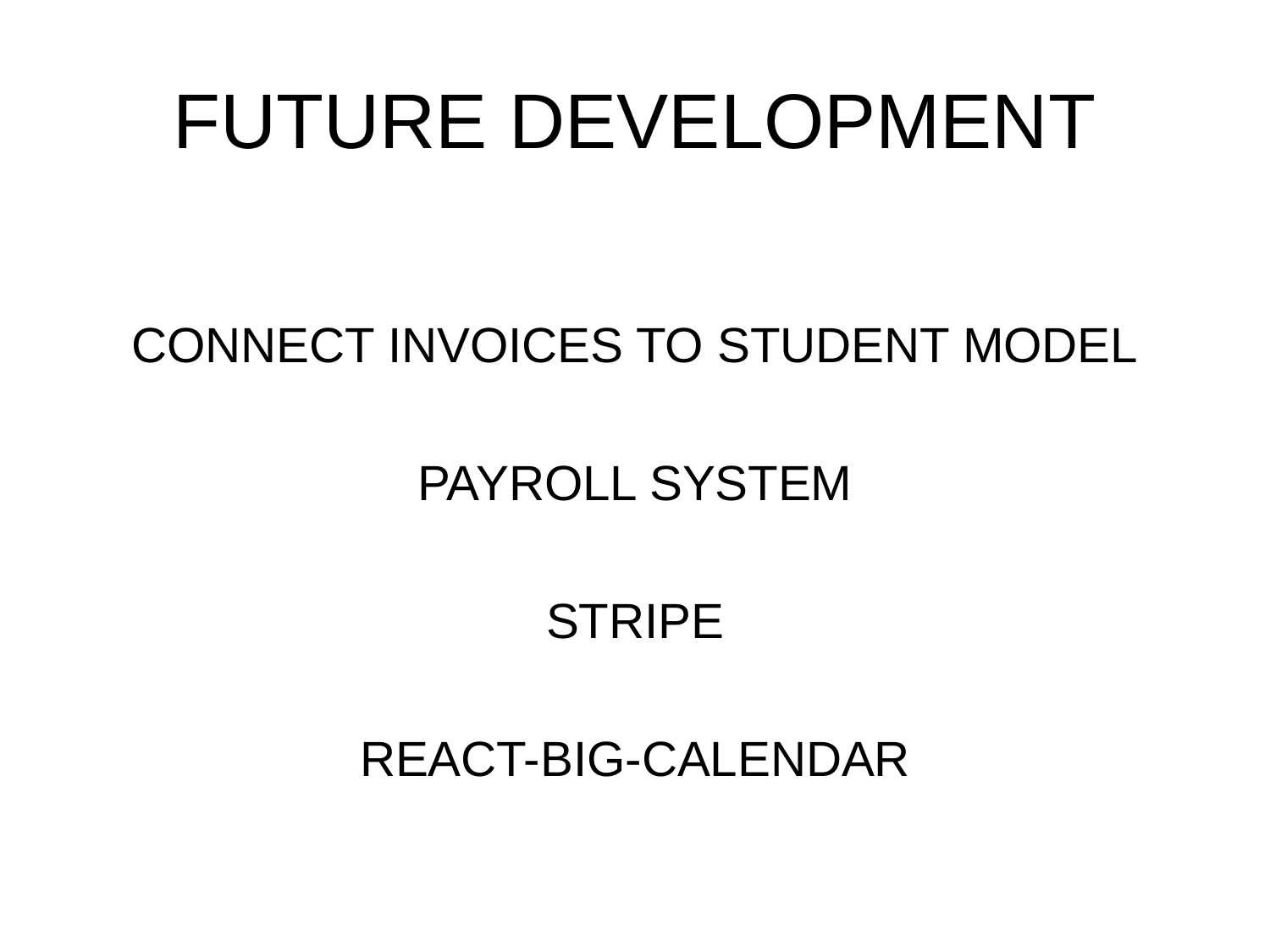

# FUTURE DEVELOPMENT
CONNECT INVOICES TO STUDENT MODEL

PAYROLL SYSTEM

STRIPE

REACT-BIG-CALENDAR